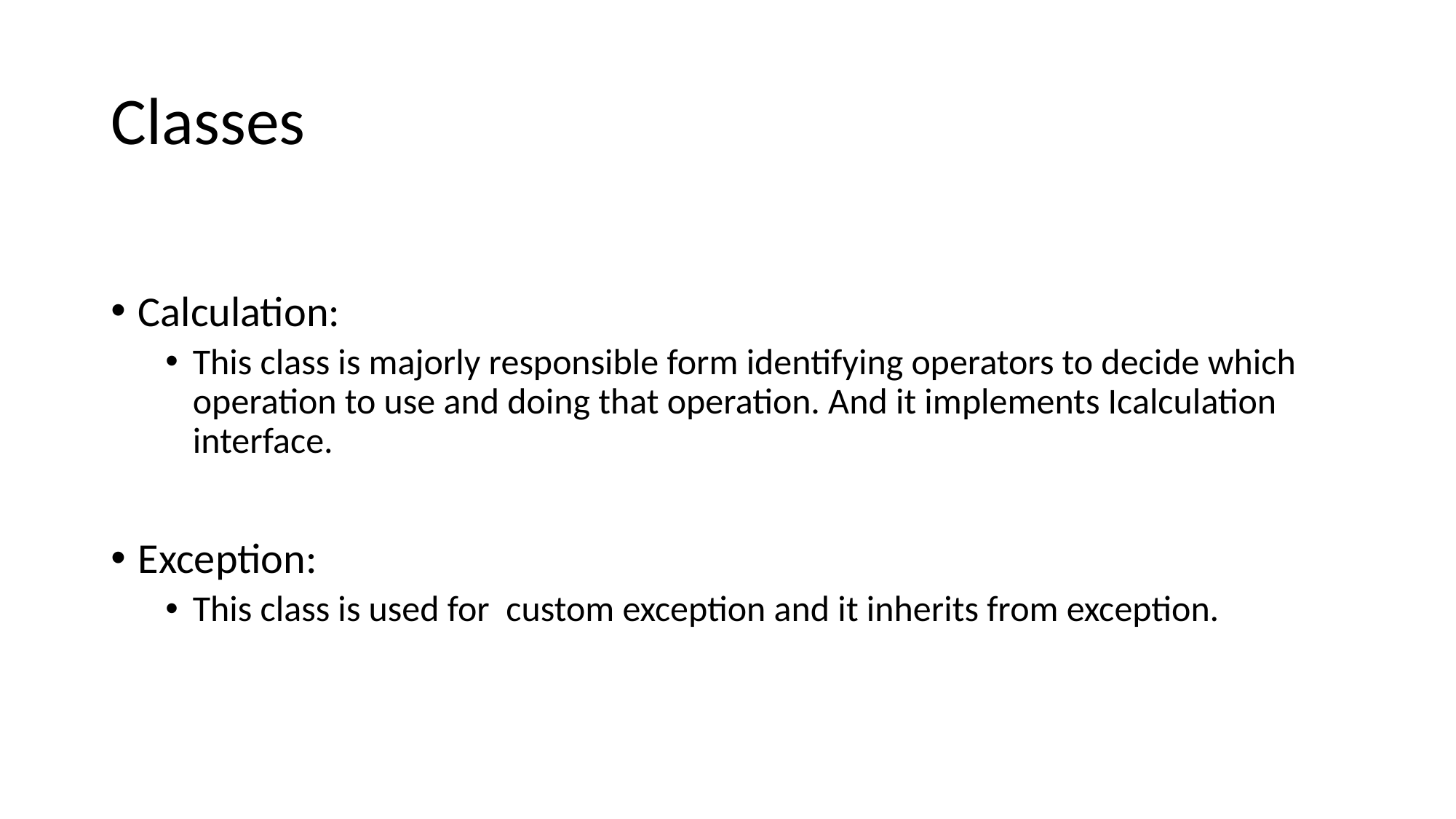

# Classes

Calculation:
This class is majorly responsible form identifying operators to decide which operation to use and doing that operation. And it implements Icalculation interface.

Exception:
This class is used for  custom exception and it inherits from exception.